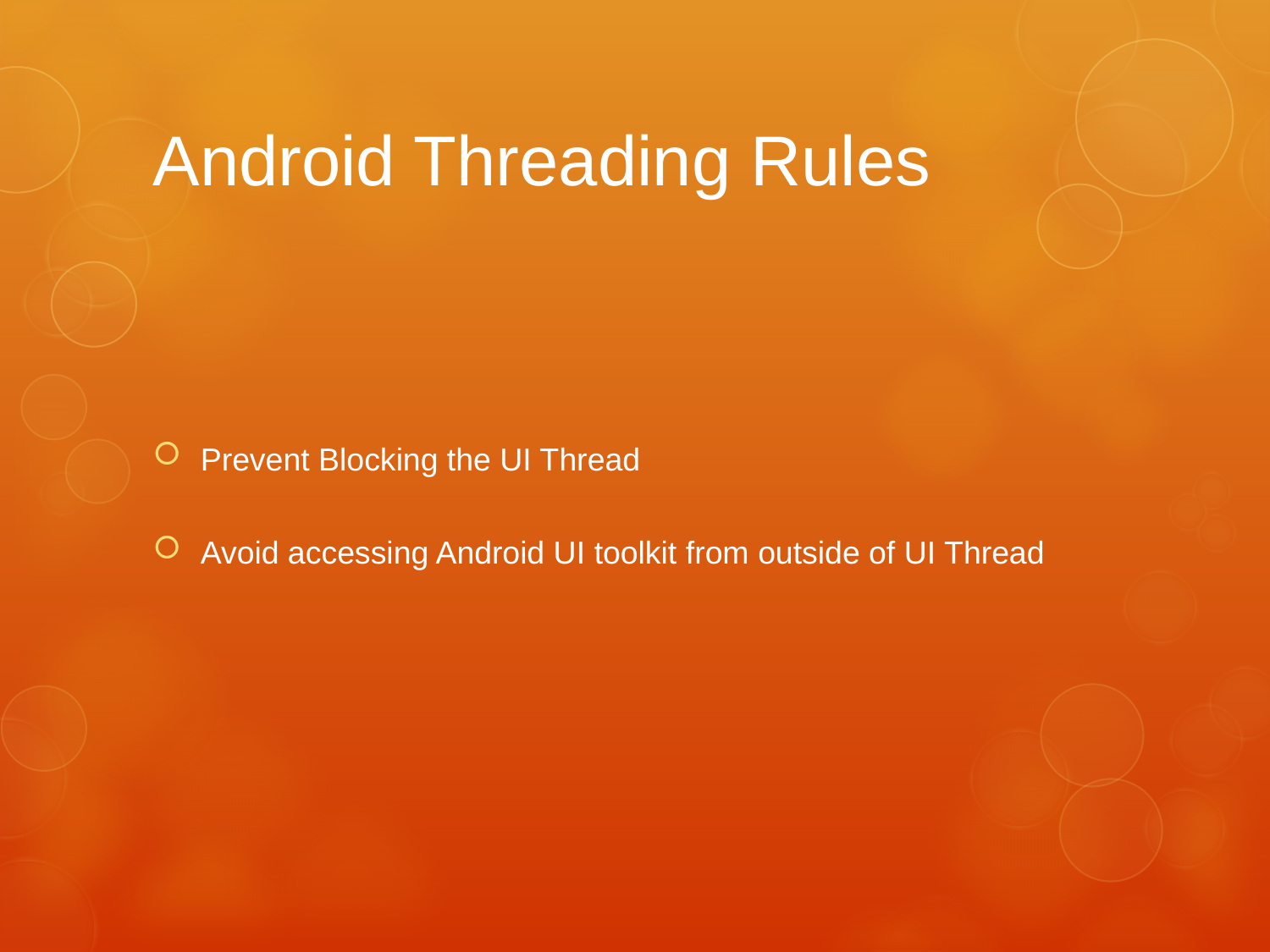

# Android Threading Rules
Prevent Blocking the UI Thread
Avoid accessing Android UI toolkit from outside of UI Thread